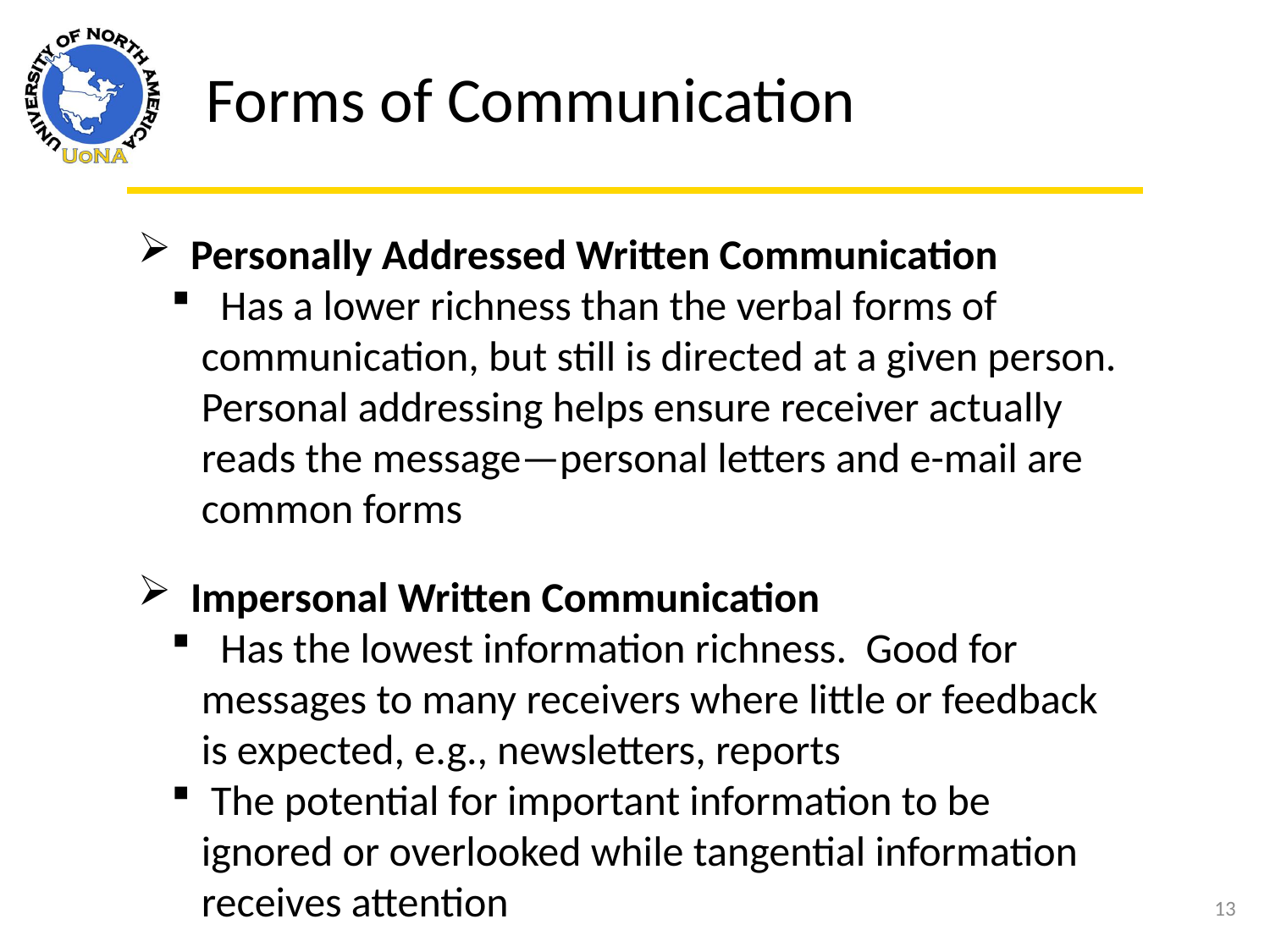

Forms of Communication
  Personally Addressed Written Communication
  Has a lower richness than the verbal forms of communication, but still is directed at a given person. Personal addressing helps ensure receiver actually reads the message—personal letters and e-mail are common forms

  Impersonal Written Communication
  Has the lowest information richness.  Good for messages to many receivers where little or feedback is expected, e.g., newsletters, reports
 The potential for important information to be ignored or overlooked while tangential information receives attention
13